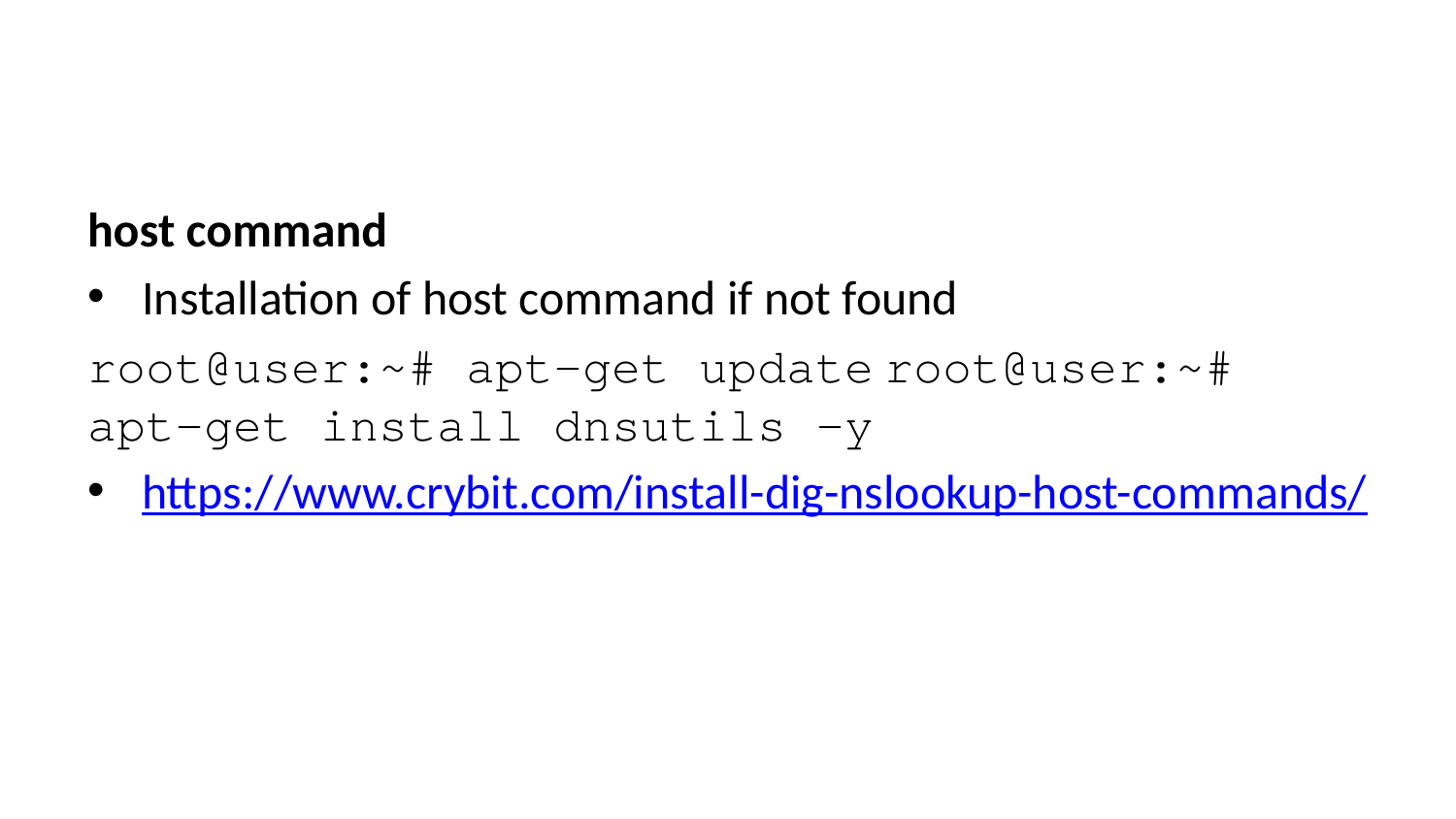

host command
Installation of host command if not found
root@user:~# apt-get update root@user:~# apt-get install dnsutils –y
https://www.crybit.com/install-dig-nslookup-host-commands/